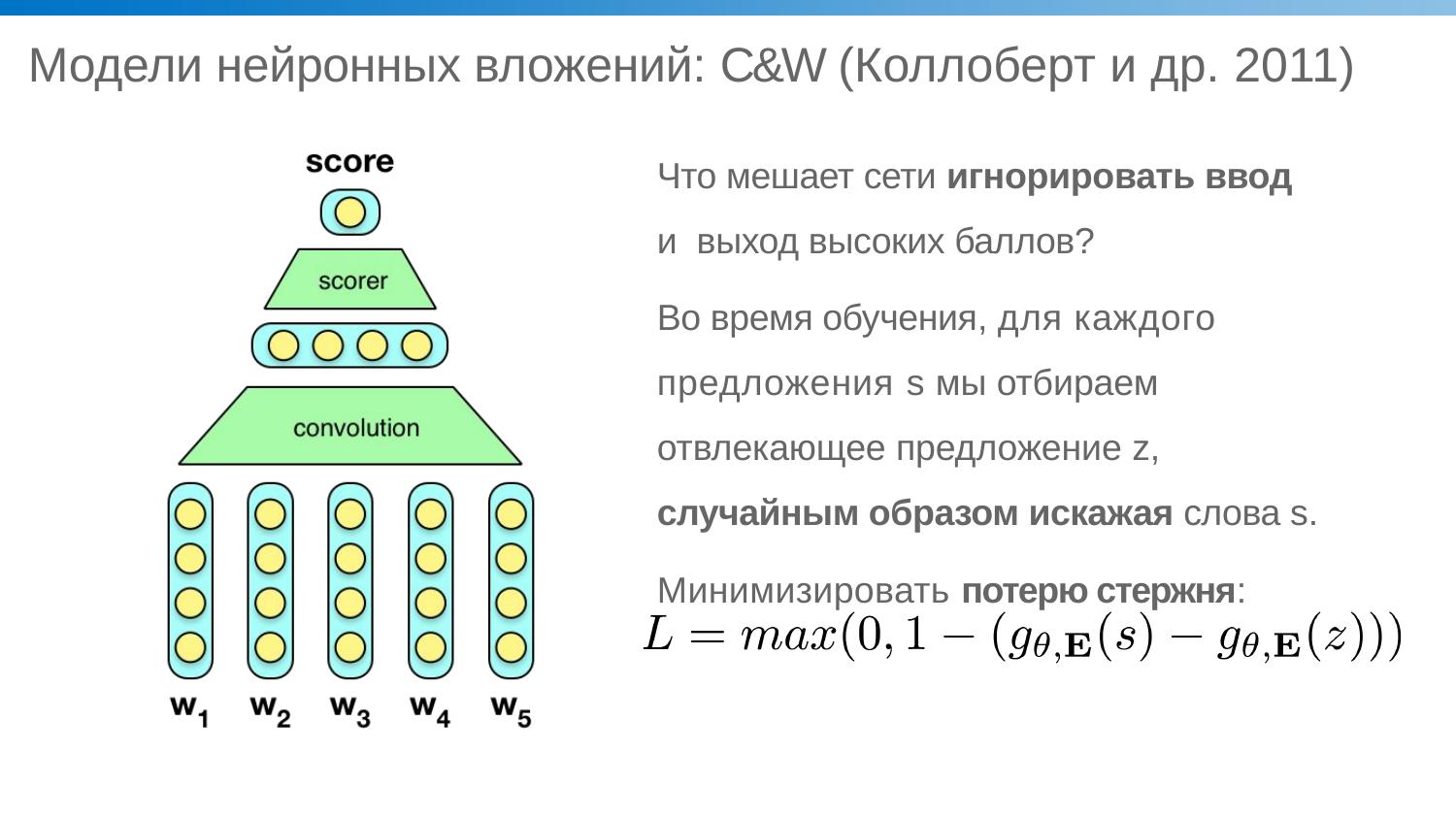

# Модели нейронных вложений: C&W (Коллоберт и др. 2011)

Что мешает сети игнорировать ввод и  выход высоких баллов?
Во время обучения, для каждого предложения s мы отбираем отвлекающее предложение z, случайным образом искажая слова s.
Минимизировать потерю стержня: